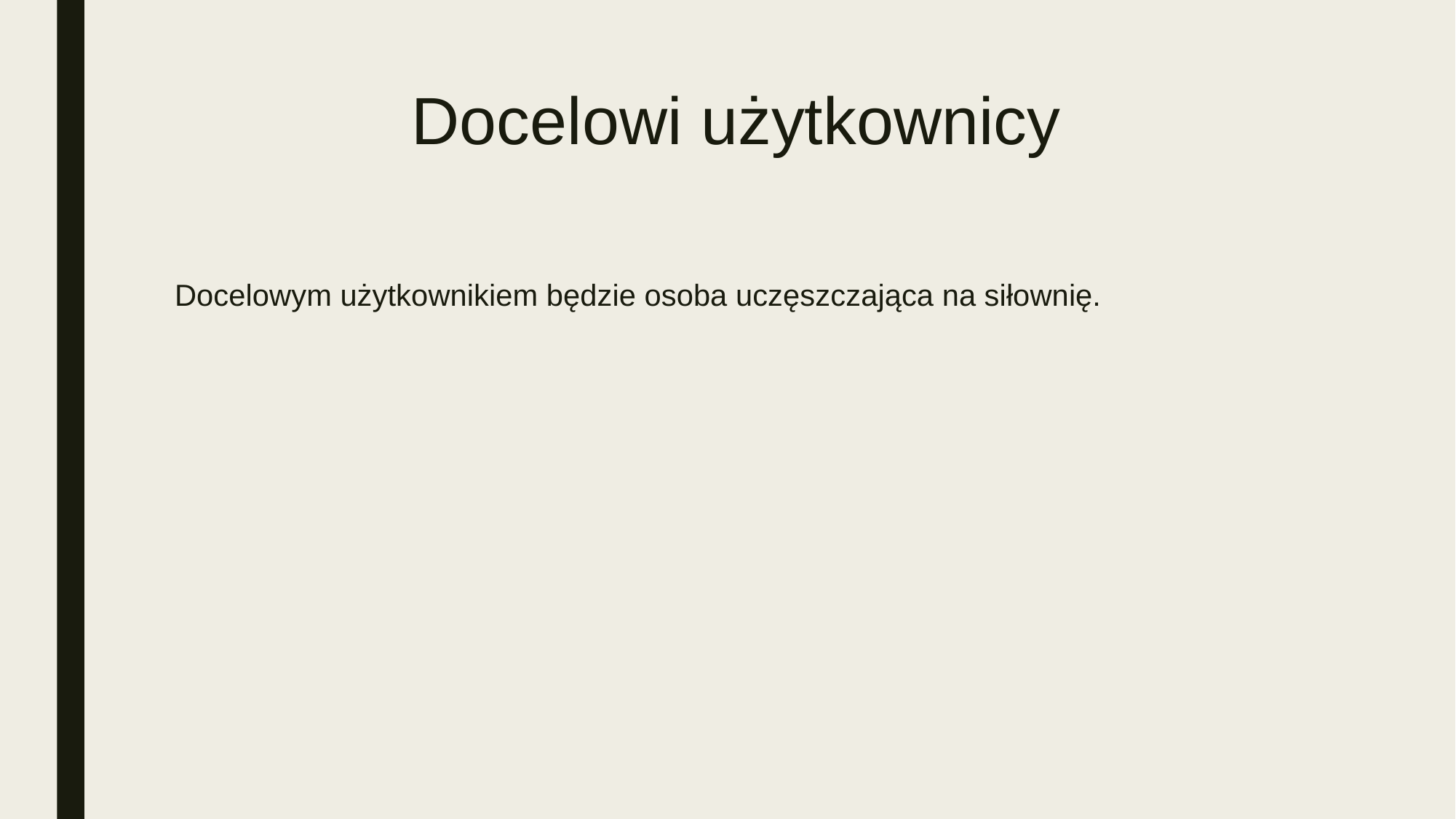

# Docelowi użytkownicy
Docelowym użytkownikiem będzie osoba uczęszczająca na siłownię.